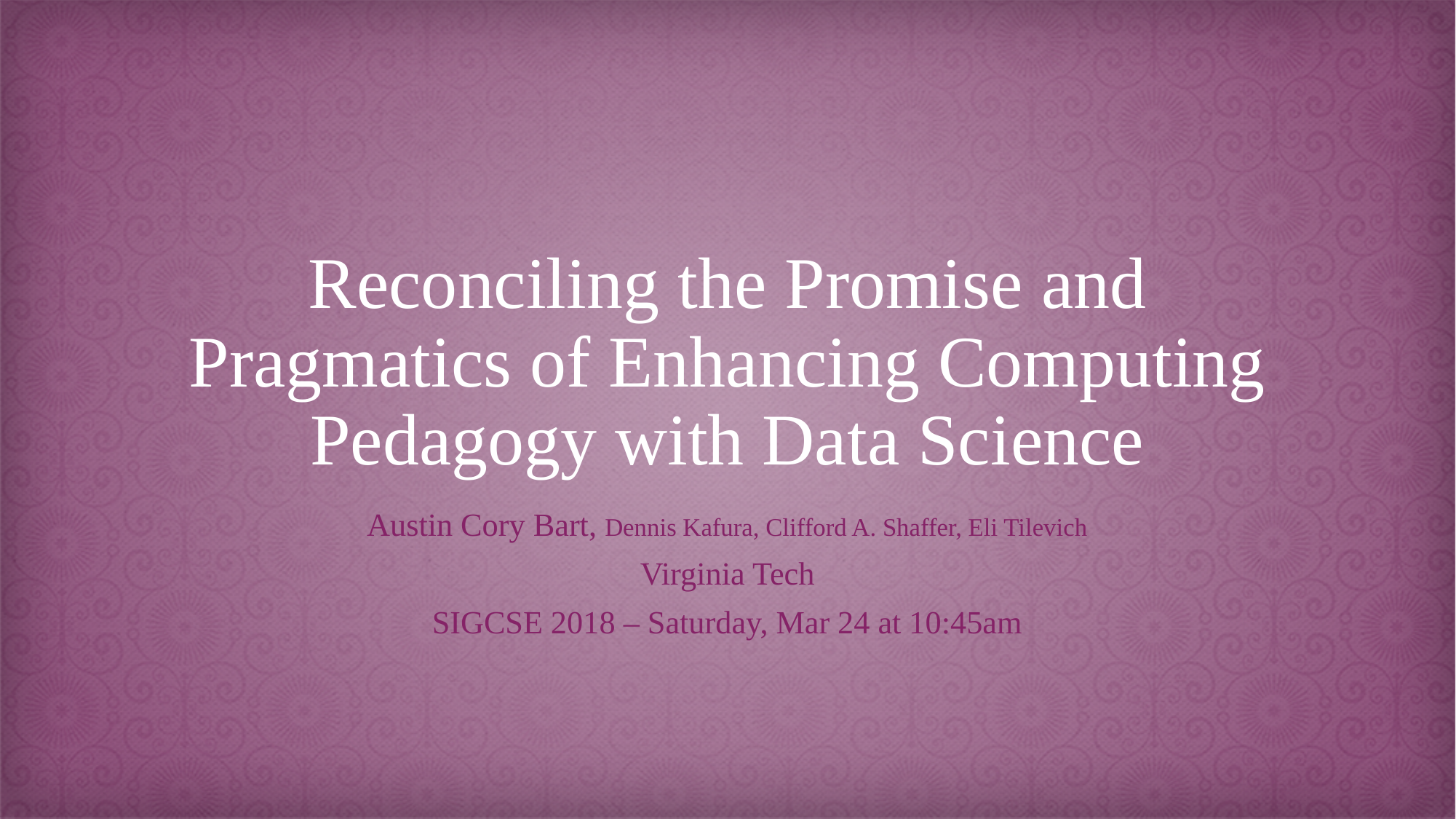

# Reconciling the Promise and Pragmatics of Enhancing Computing Pedagogy with Data Science
Austin Cory Bart, Dennis Kafura, Clifford A. Shaffer, Eli Tilevich
Virginia Tech
SIGCSE 2018 – Saturday, Mar 24 at 10:45am